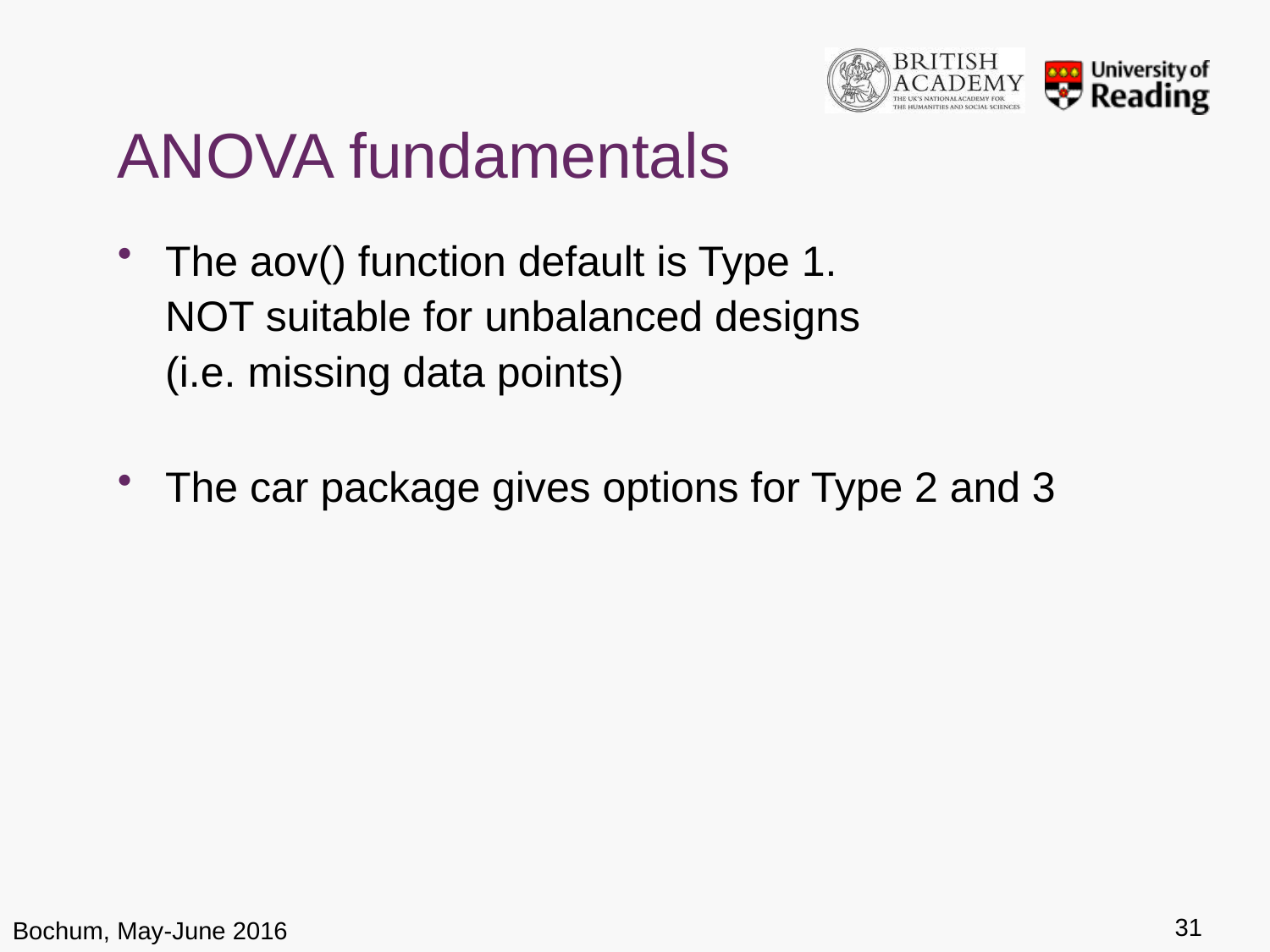

# ANOVA fundamentals
The aov() function default is Type 1.
NOT suitable for unbalanced designs
(i.e. missing data points)
The car package gives options for Type 2 and 3
31